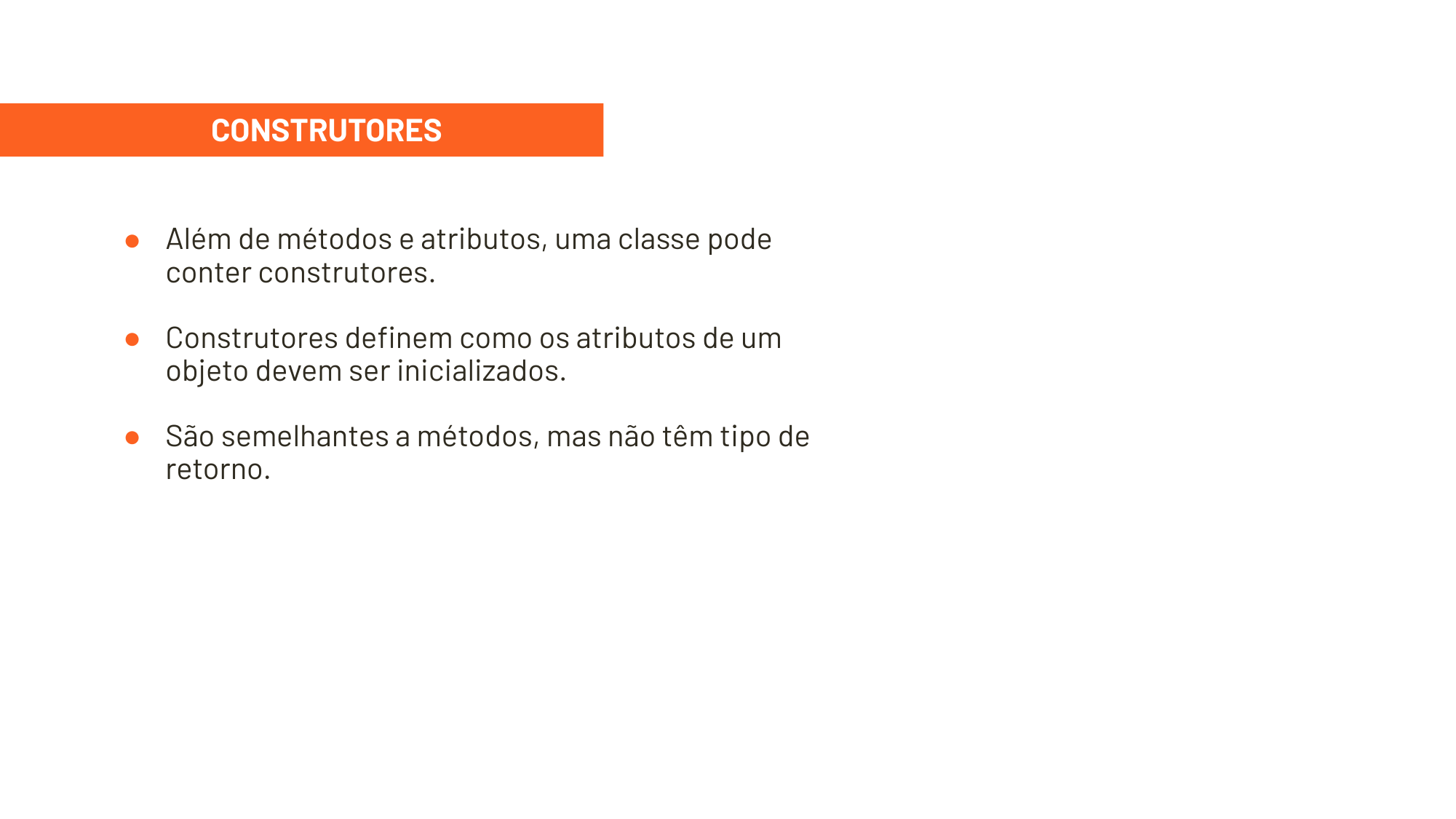

CONSTRUTORES
Além de métodos e atributos, uma classe pode conter construtores.

Construtores definem como os atributos de um objeto devem ser inicializados.

São semelhantes a métodos, mas não têm tipo de retorno.